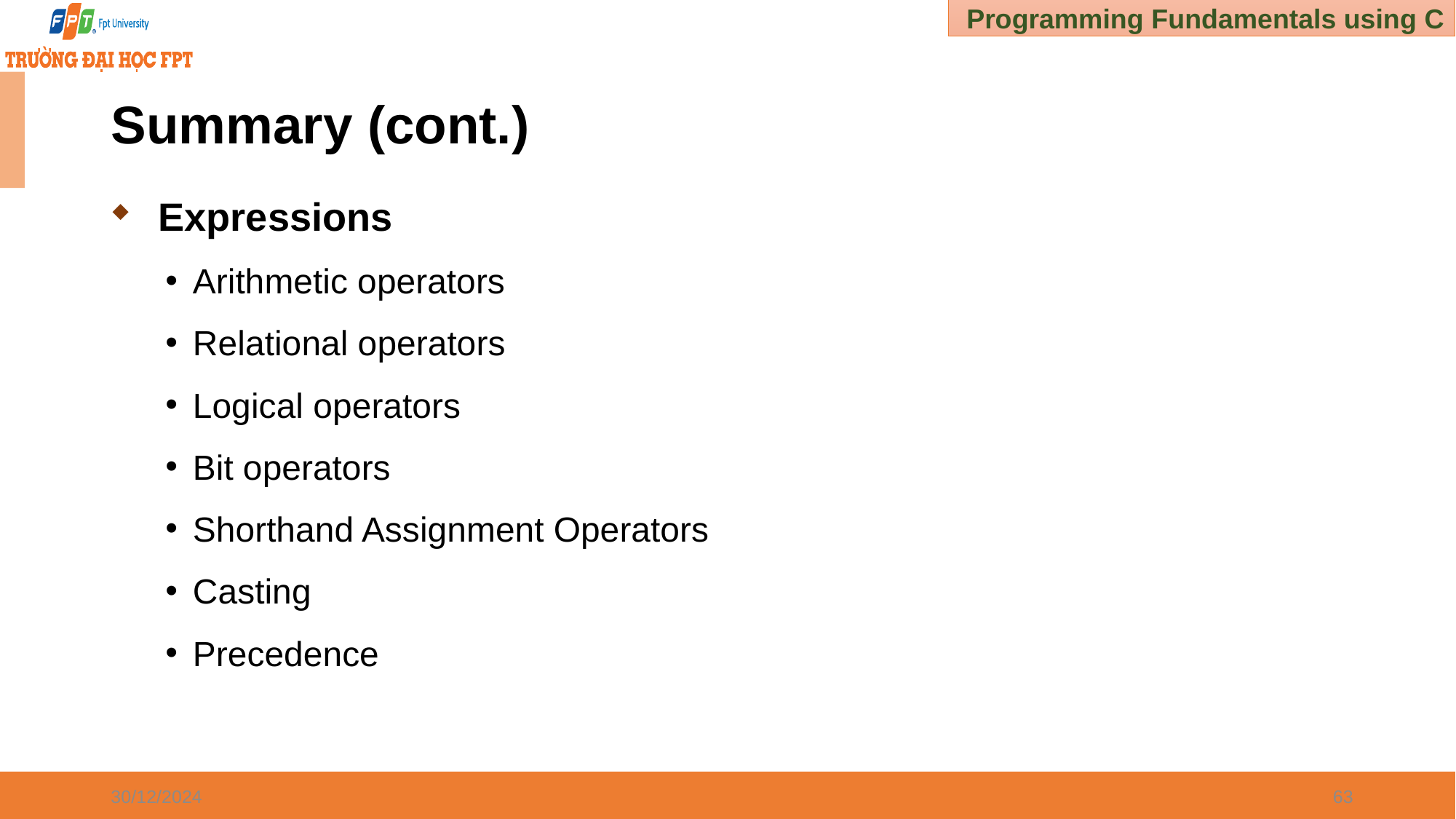

# Summary (cont.)
Expressions
Arithmetic operators
Relational operators
Logical operators
Bit operators
Shorthand Assignment Operators
Casting
Precedence
30/12/2024
63